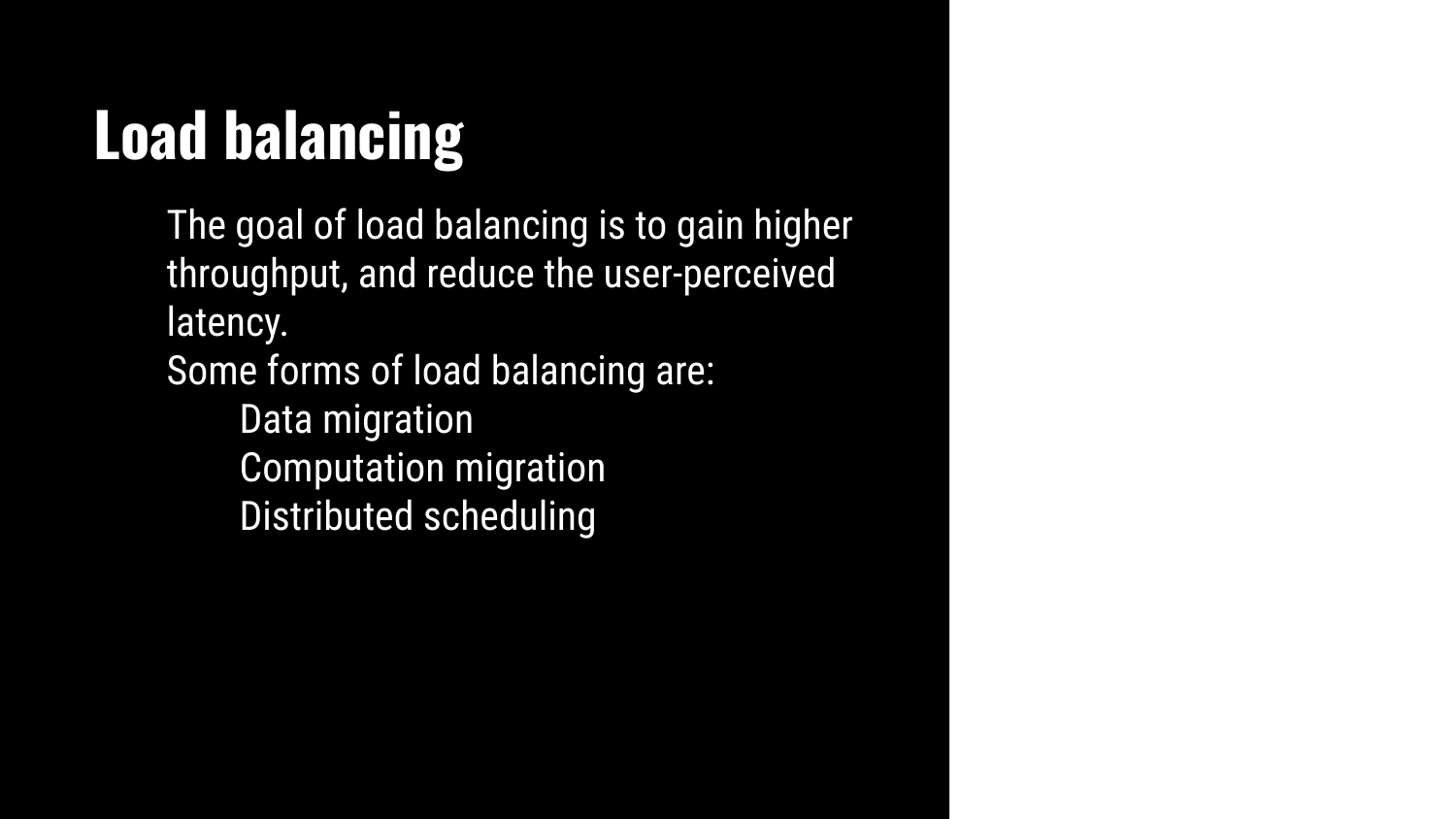

# Load balancing
The goal of load balancing is to gain higher throughput, and reduce the user-perceived latency.
Some forms of load balancing are:
Data migration
Computation migration
Distributed scheduling